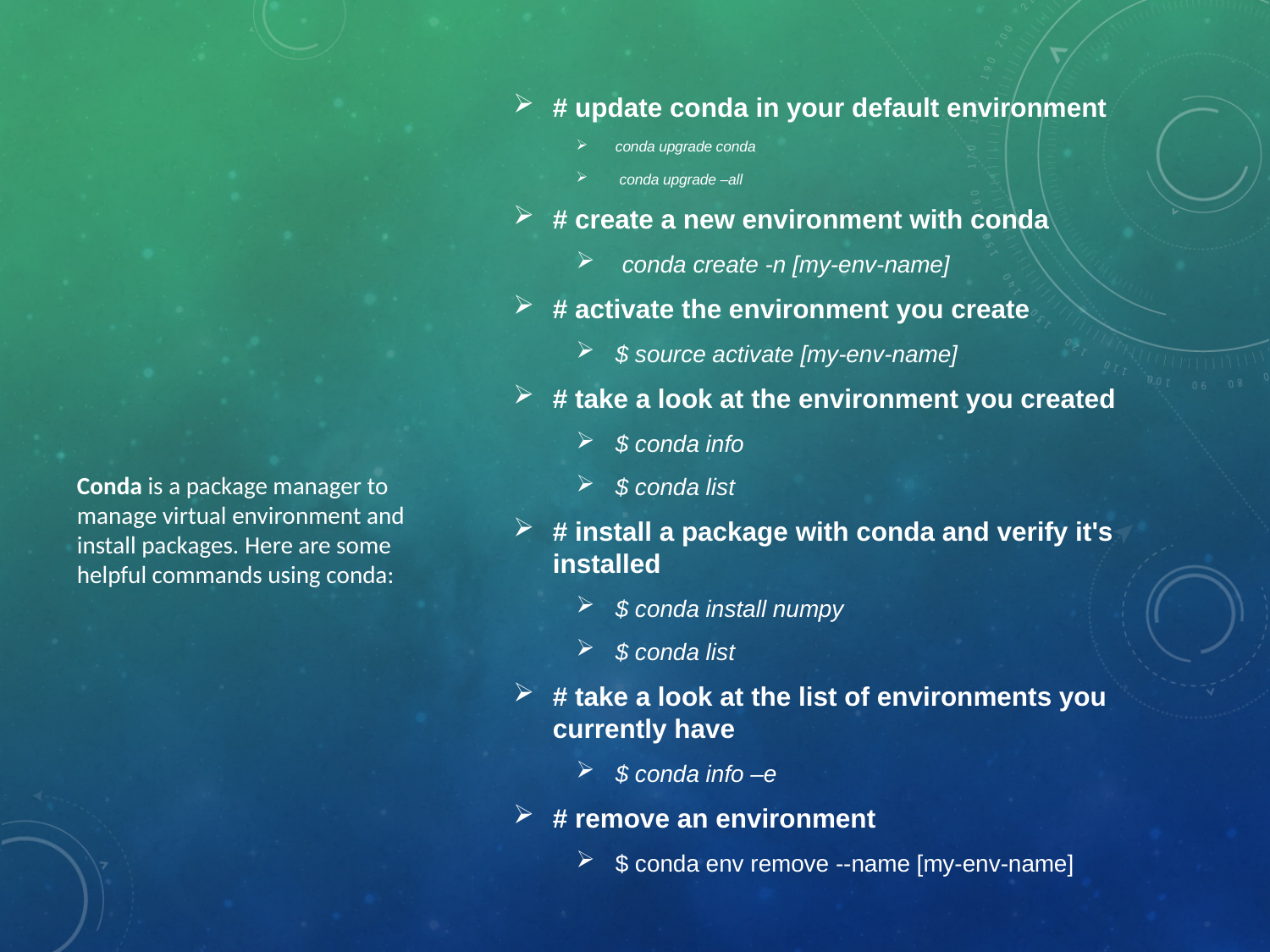

# update conda in your default environment
conda upgrade conda
 conda upgrade –all
# create a new environment with conda
 conda create -n [my-env-name]
# activate the environment you create
$ source activate [my-env-name]
# take a look at the environment you created
$ conda info
$ conda list
# install a package with conda and verify it's installed
$ conda install numpy
$ conda list
# take a look at the list of environments you currently have
$ conda info –e
# remove an environment
$ conda env remove --name [my-env-name]

#

Conda is a package manager to manage virtual environment and install packages. Here are some helpful commands using conda: